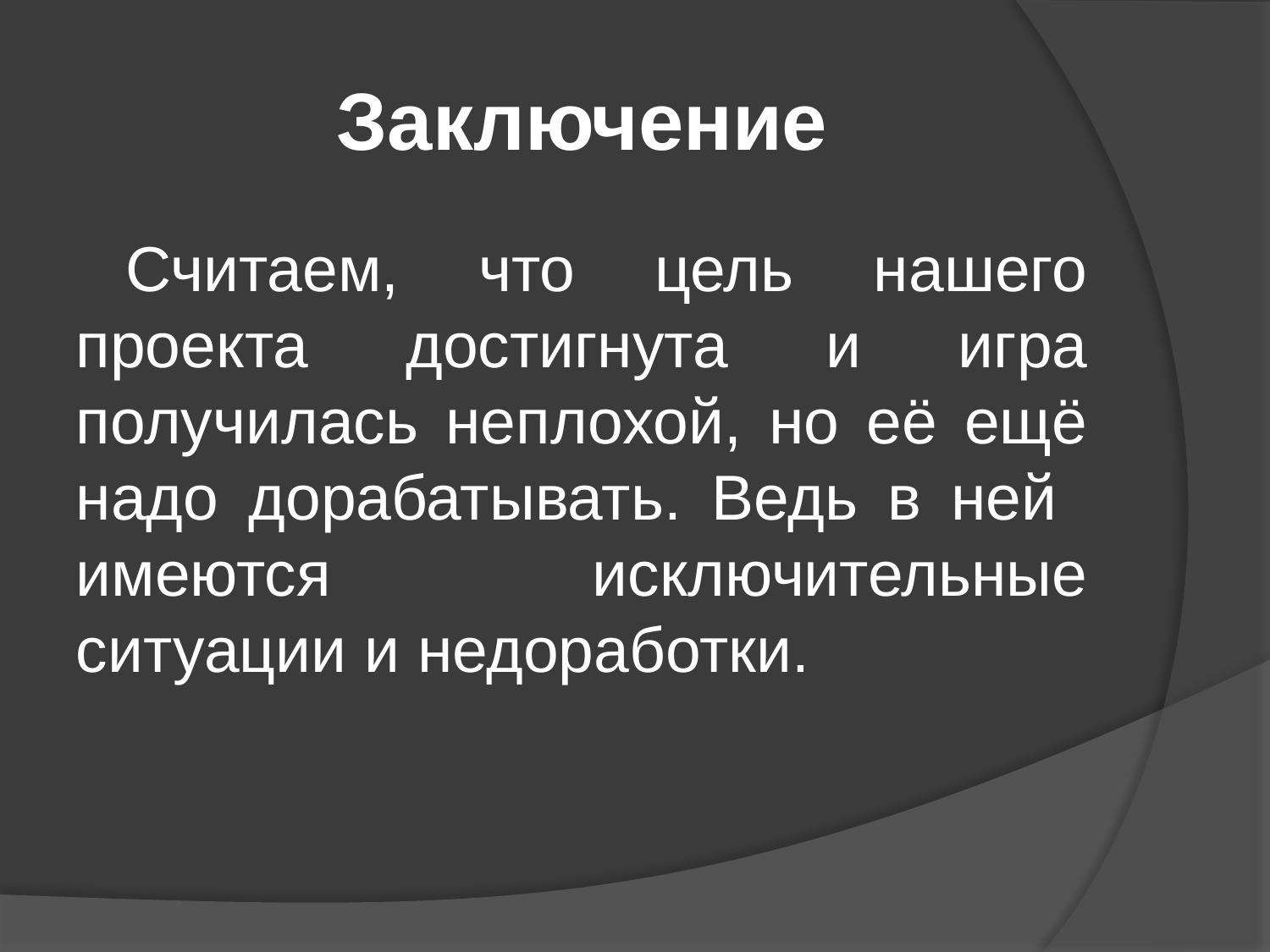

# Заключение
Считаем, что цель нашего проекта достигнута и игра получилась неплохой, но её ещё надо дорабатывать. Ведь в ней  имеются исключительные ситуации и недоработки.